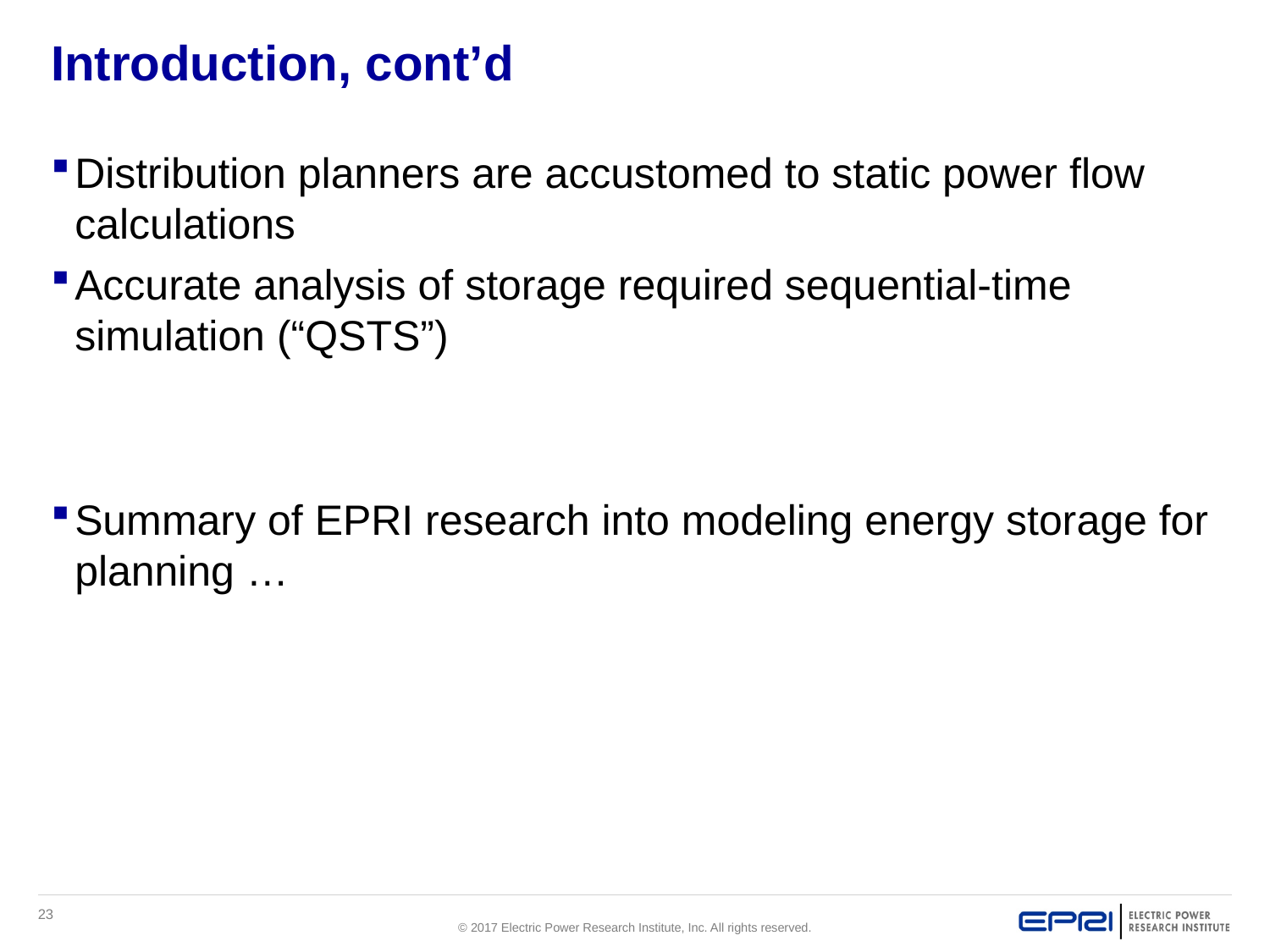

# Introduction, cont’d
Distribution planners are accustomed to static power flow calculations
Accurate analysis of storage required sequential-time simulation (“QSTS”)

Summary of EPRI research into modeling energy storage for planning …